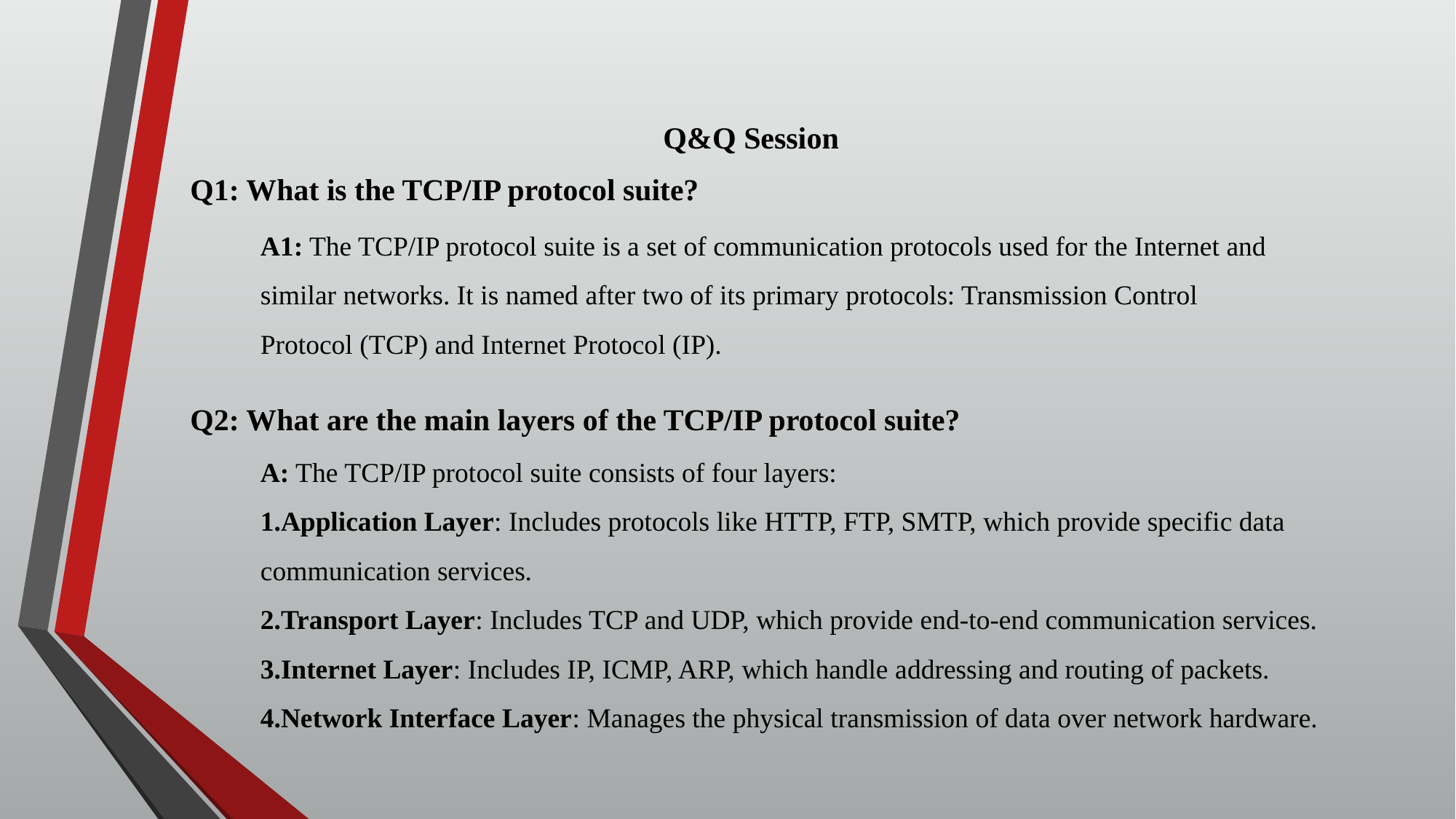

Q&Q Session
Q1: What is the TCP/IP protocol suite?
A1: The TCP/IP protocol suite is a set of communication protocols used for the Internet and similar networks. It is named after two of its primary protocols: Transmission Control Protocol (TCP) and Internet Protocol (IP).
Q2: What are the main layers of the TCP/IP protocol suite?
A: The TCP/IP protocol suite consists of four layers:
Application Layer: Includes protocols like HTTP, FTP, SMTP, which provide specific data communication services.
Transport Layer: Includes TCP and UDP, which provide end-to-end communication services.
Internet Layer: Includes IP, ICMP, ARP, which handle addressing and routing of packets.
Network Interface Layer: Manages the physical transmission of data over network hardware.